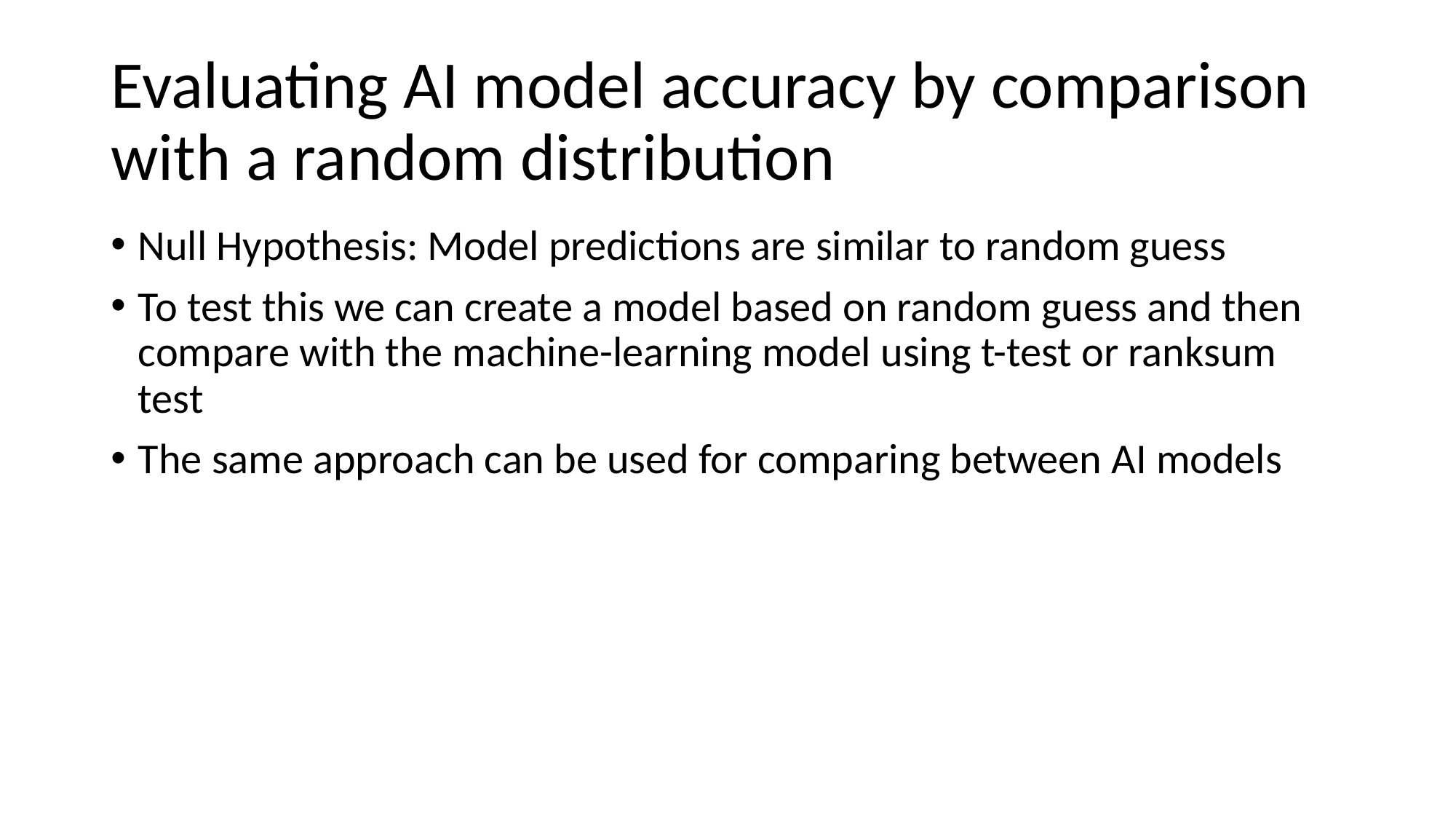

# Evaluating AI model accuracy by comparison with a random distribution
Null Hypothesis: Model predictions are similar to random guess
To test this we can create a model based on random guess and then compare with the machine-learning model using t-test or ranksum test
The same approach can be used for comparing between AI models